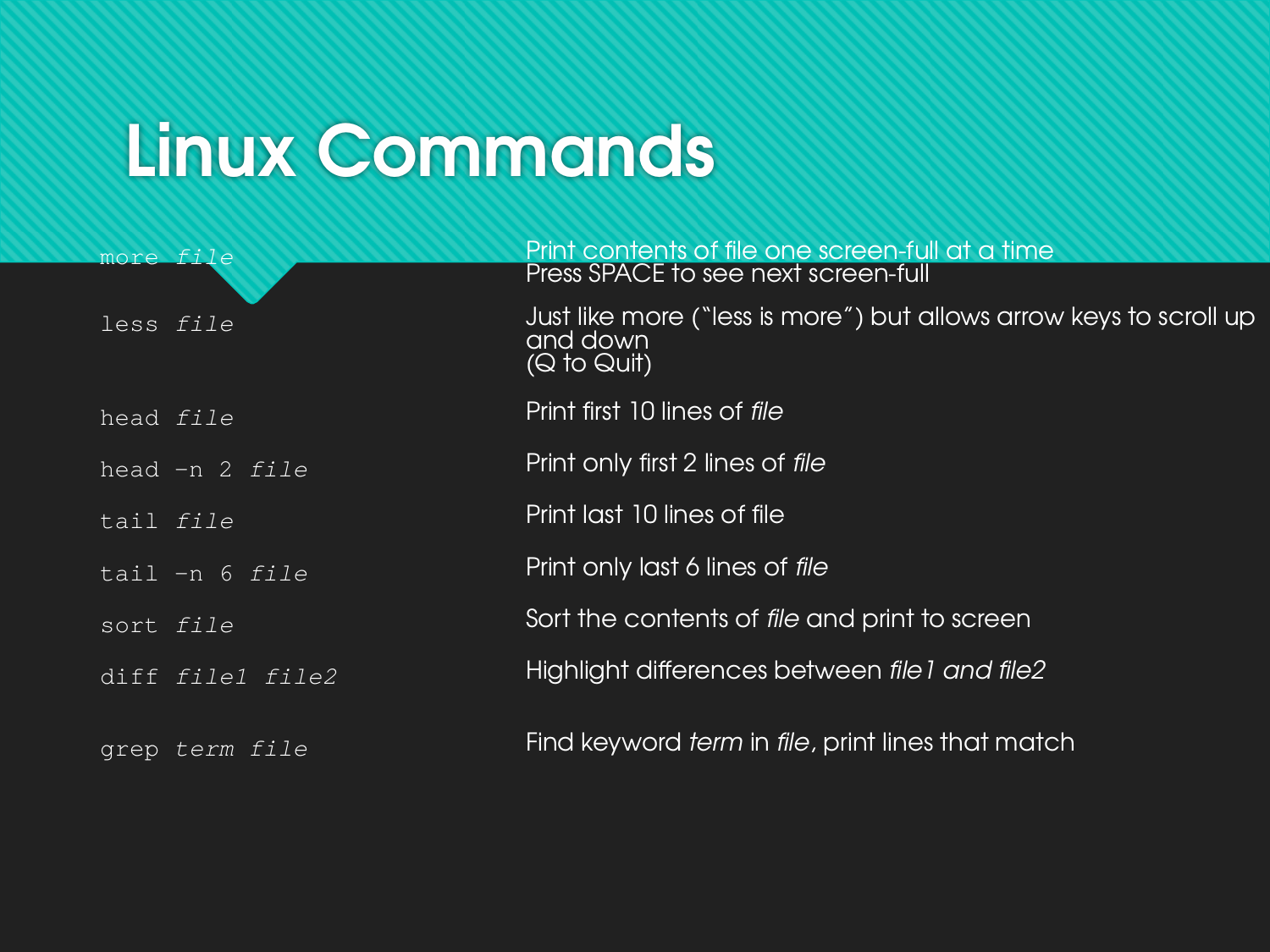

# Linux Commands
| more file |  | Print contents of file one screen-full at a time Press SPACE to see next screen-full |
| --- | --- | --- |
| less file |  | Just like more (“less is more”) but allows arrow keys to scroll up and down (Q to Quit) |
| head file |  | Print first 10 lines of file |
| head –n 2 file |  | Print only first 2 lines of file |
| tail file |  | Print last 10 lines of file |
| tail –n 6 file |  | Print only last 6 lines of file |
| sort file |  | Sort the contents of file and print to screen |
| diff file1 file2 |  | Highlight differences between file1 and file2 |
| grep term file |  | Find keyword term in file, print lines that match |